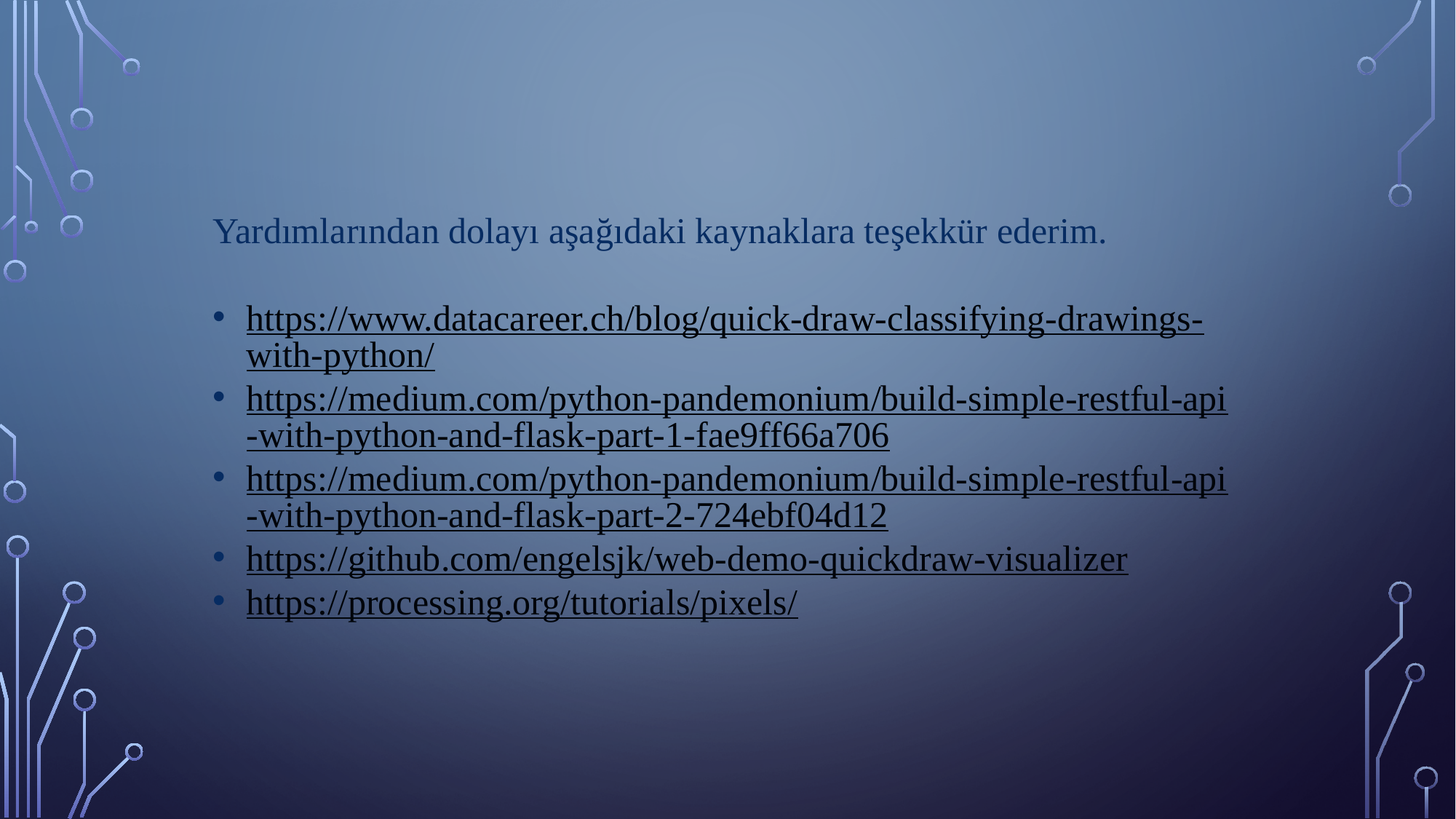

Yardımlarından dolayı aşağıdaki kaynaklara teşekkür ederim.

https://www.datacareer.ch/blog/quick-draw-classifying-drawings-with-python/
https://medium.com/python-pandemonium/build-simple-restful-api-with-python-and-flask-part-1-fae9ff66a706
https://medium.com/python-pandemonium/build-simple-restful-api-with-python-and-flask-part-2-724ebf04d12
https://github.com/engelsjk/web-demo-quickdraw-visualizer
https://processing.org/tutorials/pixels/